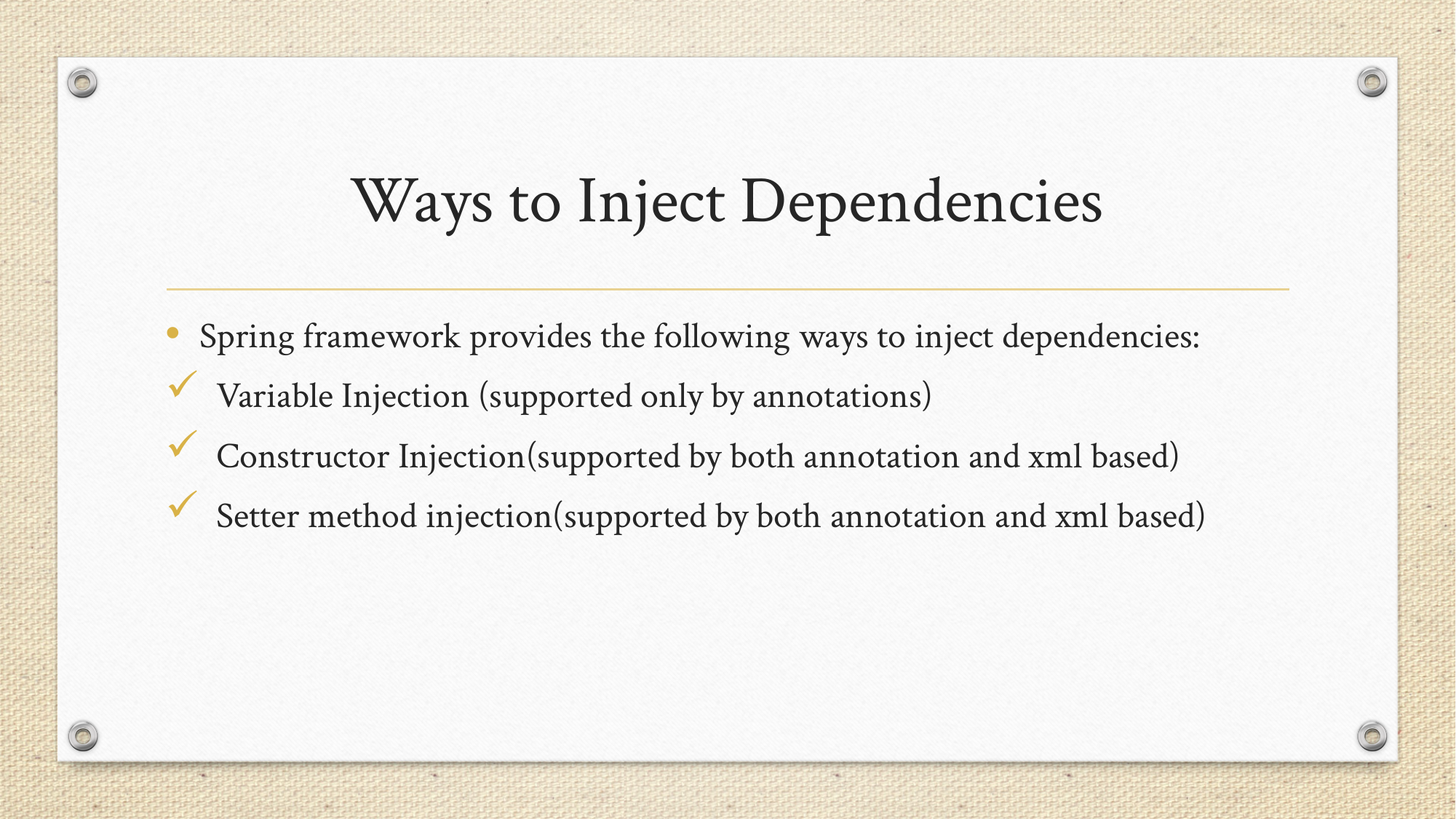

# Ways to Inject Dependencies
Spring framework provides the following ways to inject dependencies:
  Variable Injection (supported only by annotations)
  Constructor Injection(supported by both annotation and xml based)
  Setter method injection(supported by both annotation and xml based)